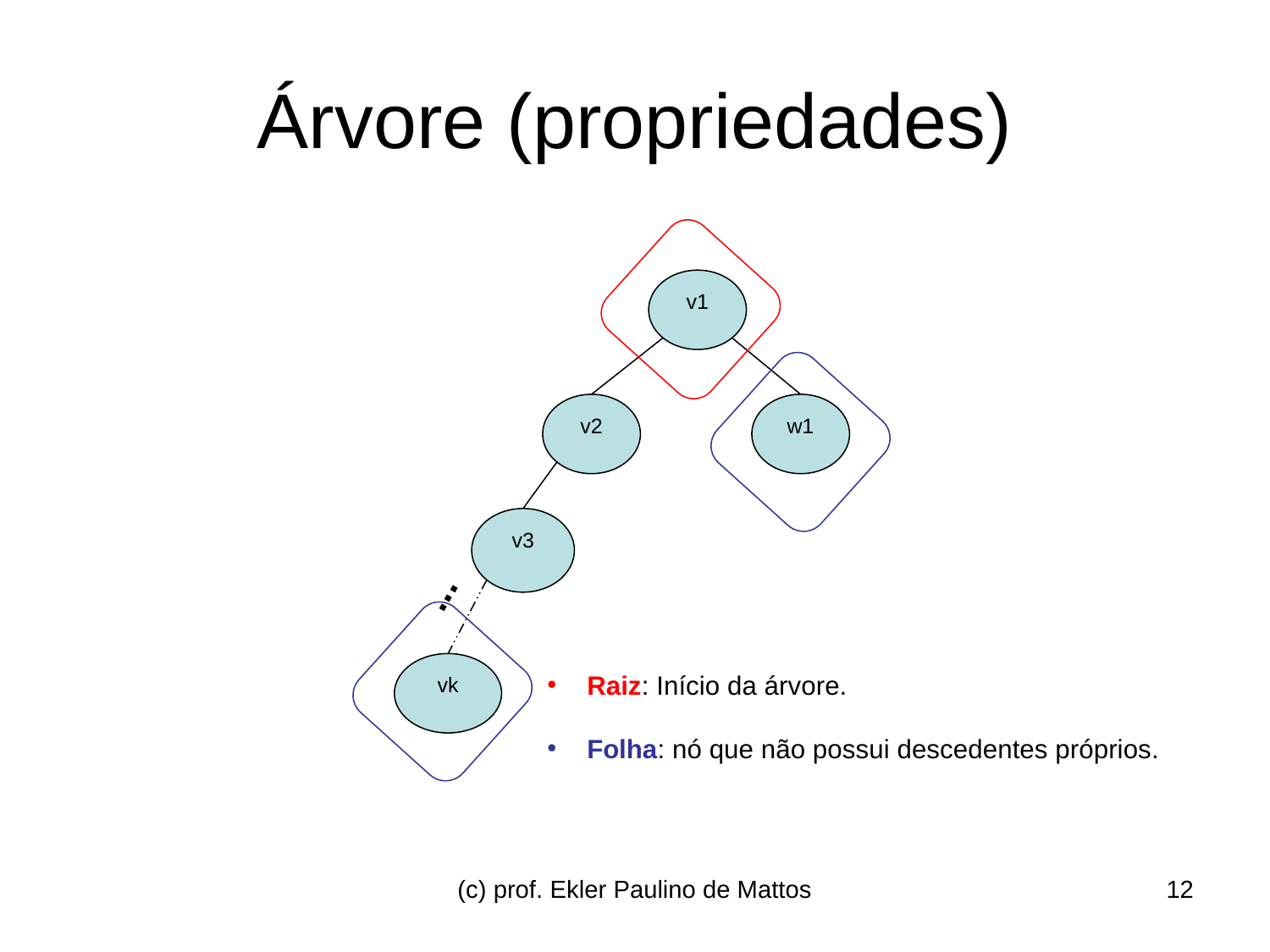

# Árvore (propriedades)

v1
v2
w1
v3
vk

...

Raiz: Início da árvore.

Folha: nó que não possui descedentes próprios.
(c) prof. Ekler Paulino de Mattos
12